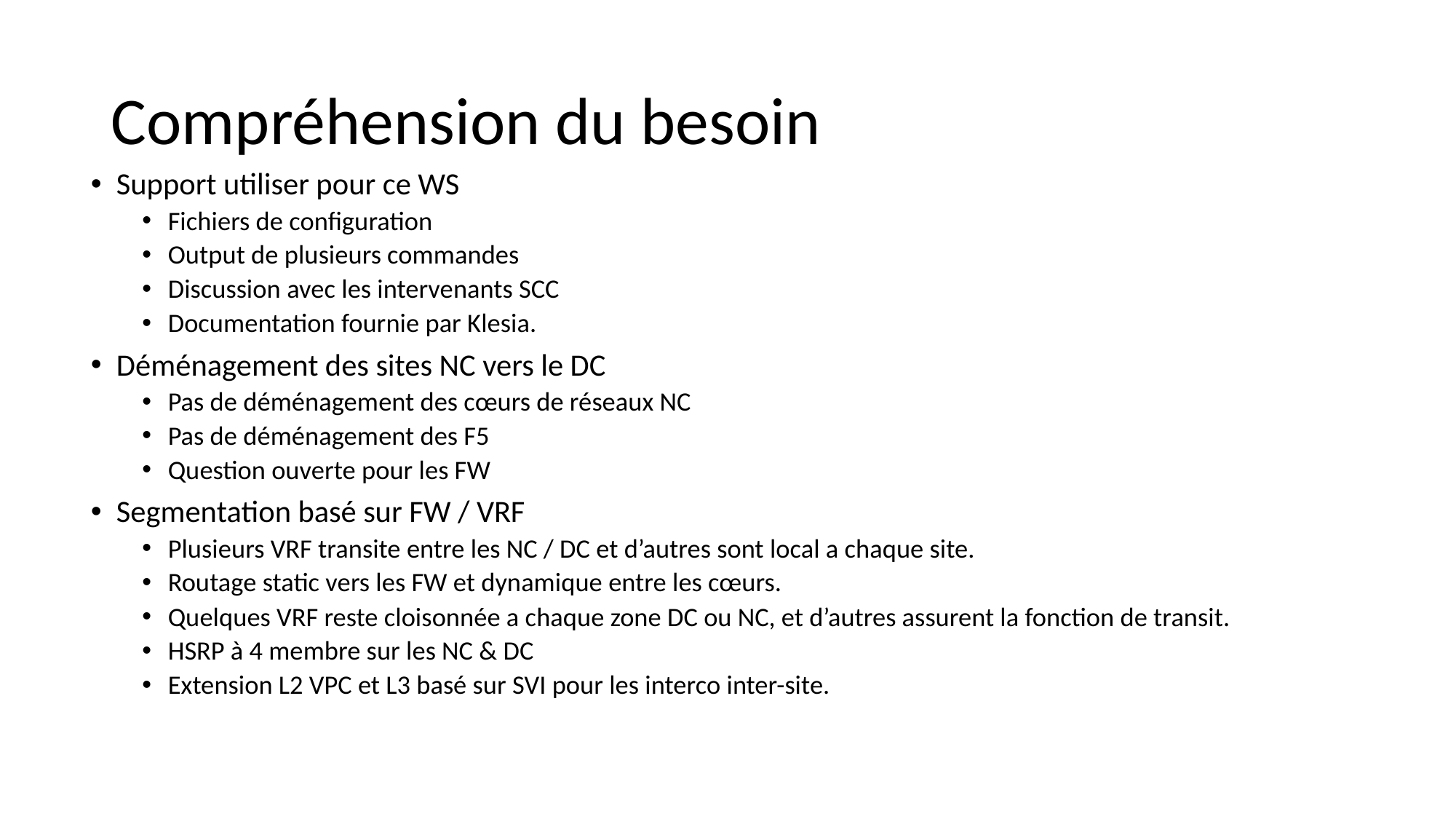

# Compréhension du besoin
Support utiliser pour ce WS
Fichiers de configuration
Output de plusieurs commandes
Discussion avec les intervenants SCC
Documentation fournie par Klesia.
Déménagement des sites NC vers le DC
Pas de déménagement des cœurs de réseaux NC
Pas de déménagement des F5
Question ouverte pour les FW
Segmentation basé sur FW / VRF
Plusieurs VRF transite entre les NC / DC et d’autres sont local a chaque site.
Routage static vers les FW et dynamique entre les cœurs.
Quelques VRF reste cloisonnée a chaque zone DC ou NC, et d’autres assurent la fonction de transit.
HSRP à 4 membre sur les NC & DC
Extension L2 VPC et L3 basé sur SVI pour les interco inter-site.